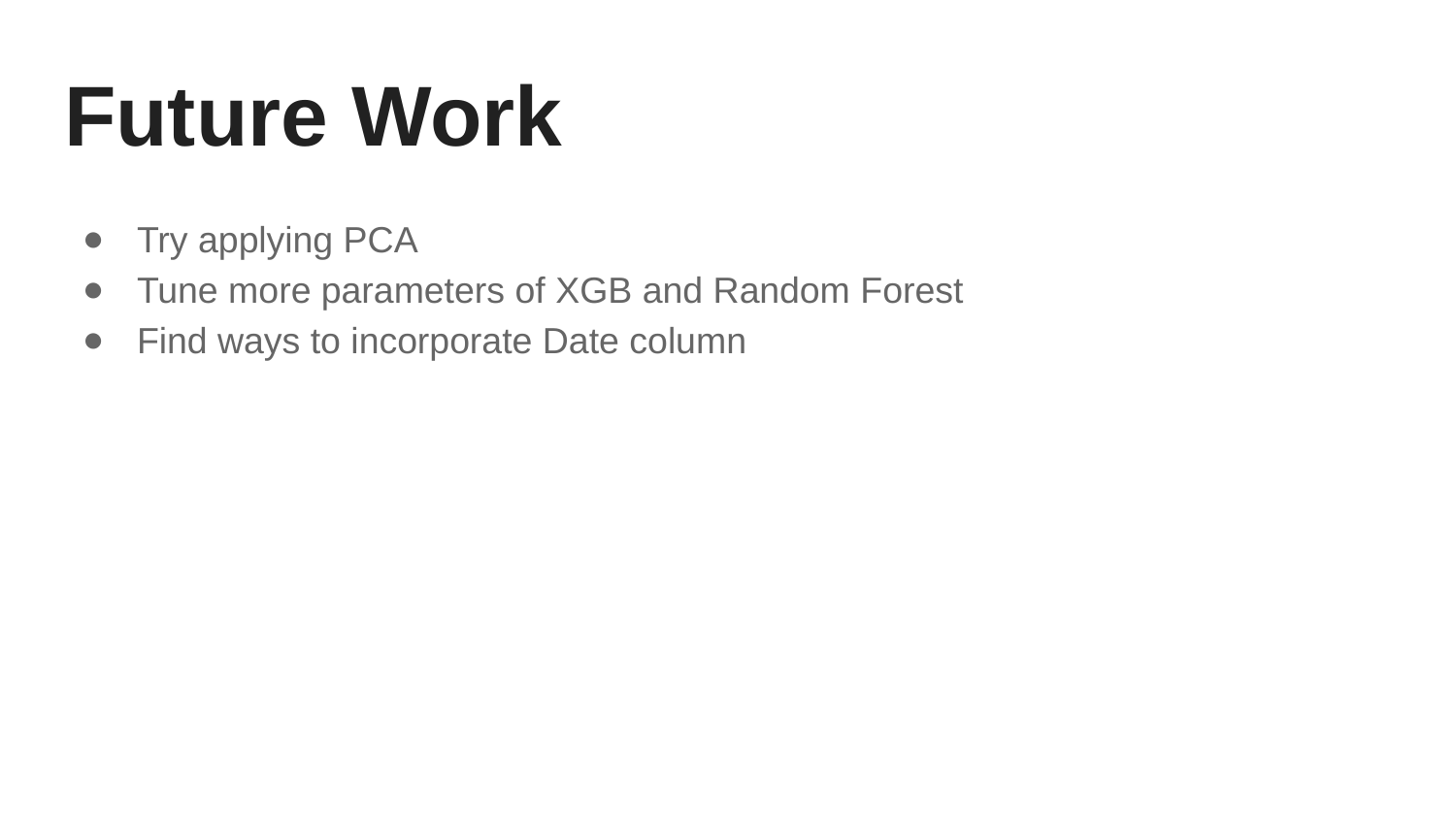

# Future Work
Try applying PCA
Tune more parameters of XGB and Random Forest
Find ways to incorporate Date column